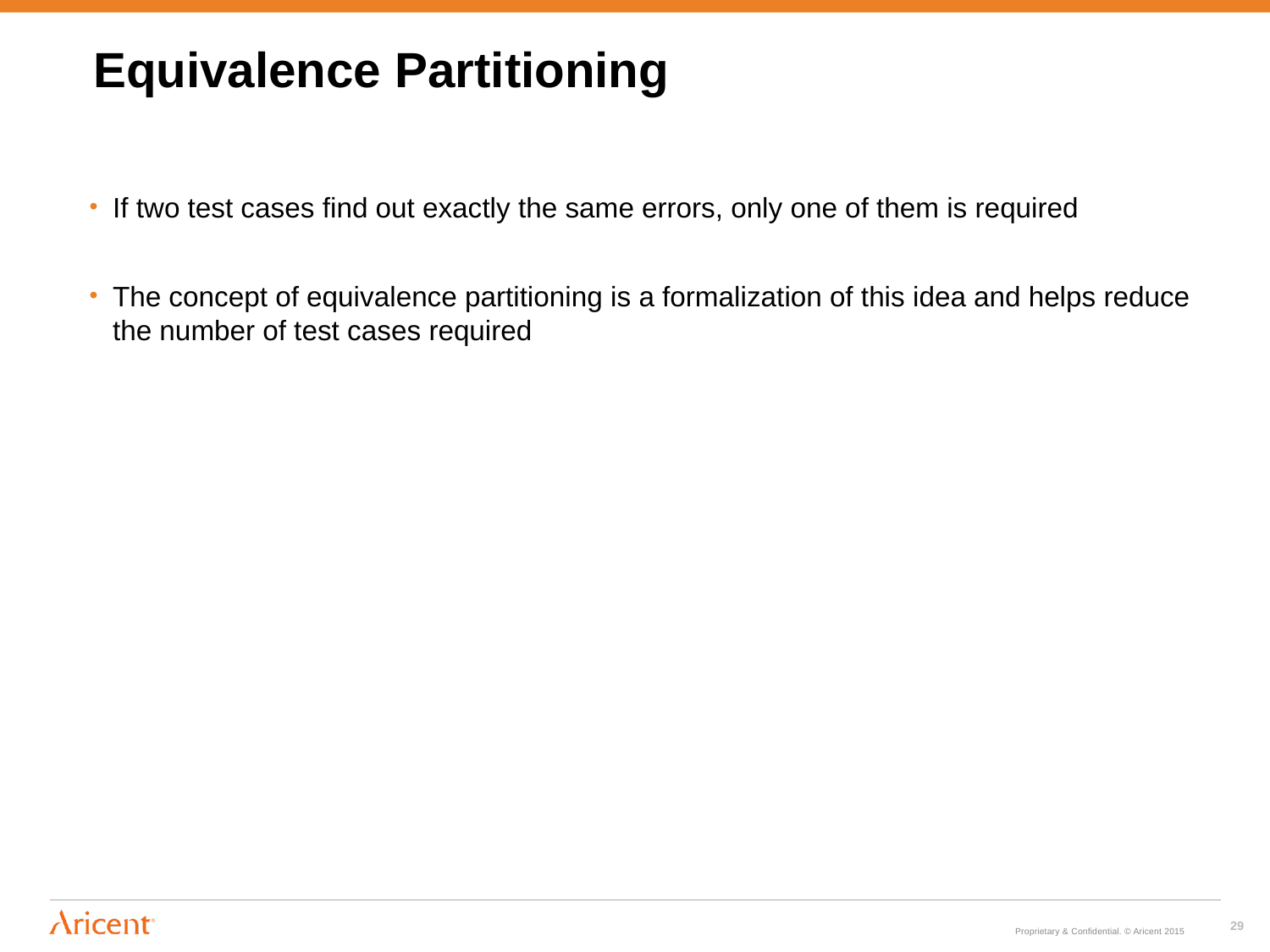

# Equivalence Partitioning
If two test cases find out exactly the same errors, only one of them is required

The concept of equivalence partitioning is a formalization of this idea and helps reduce the number of test cases required

29